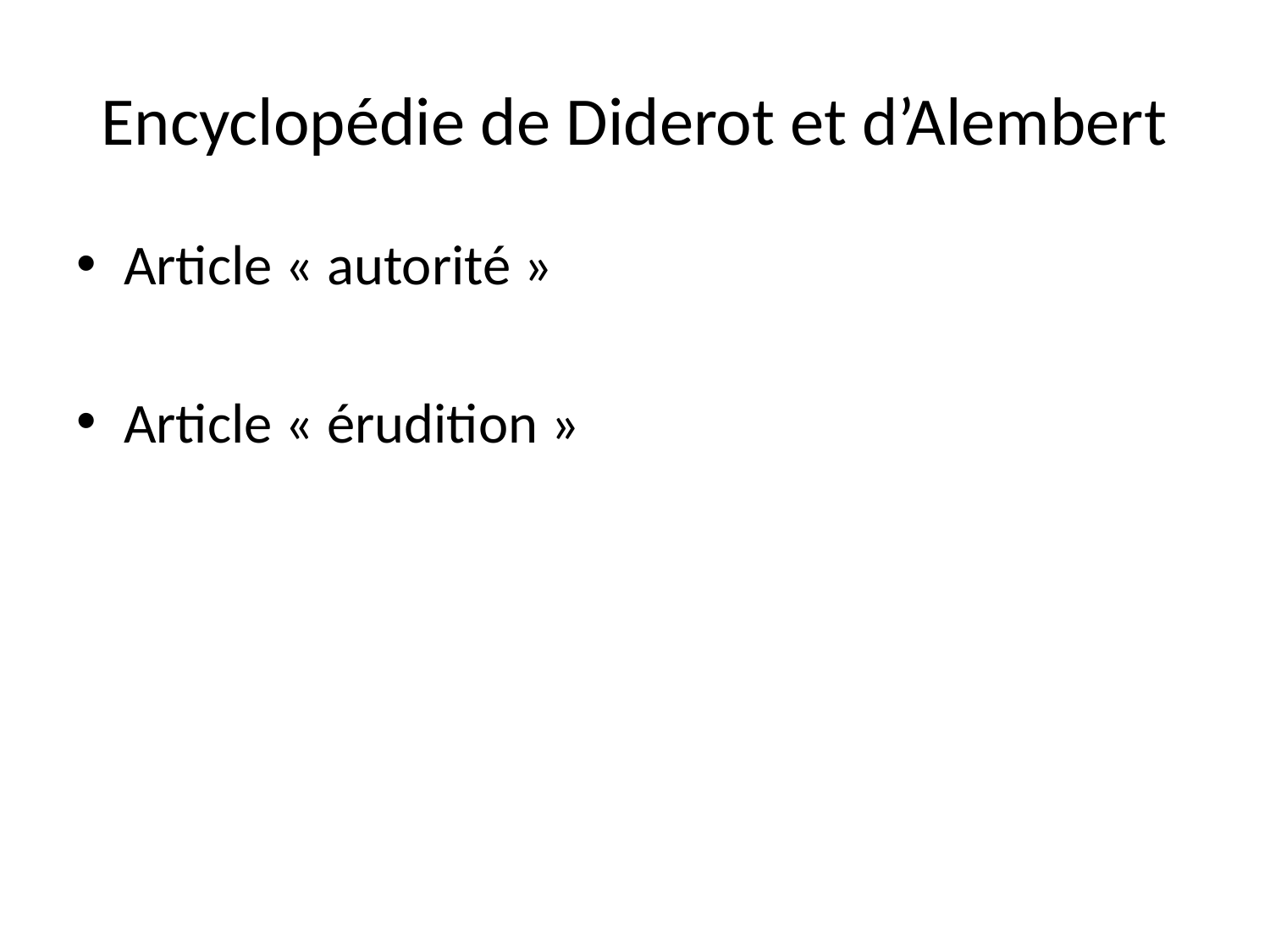

# Encyclopédie de Diderot et d’Alembert
Article « autorité »

Article « érudition »